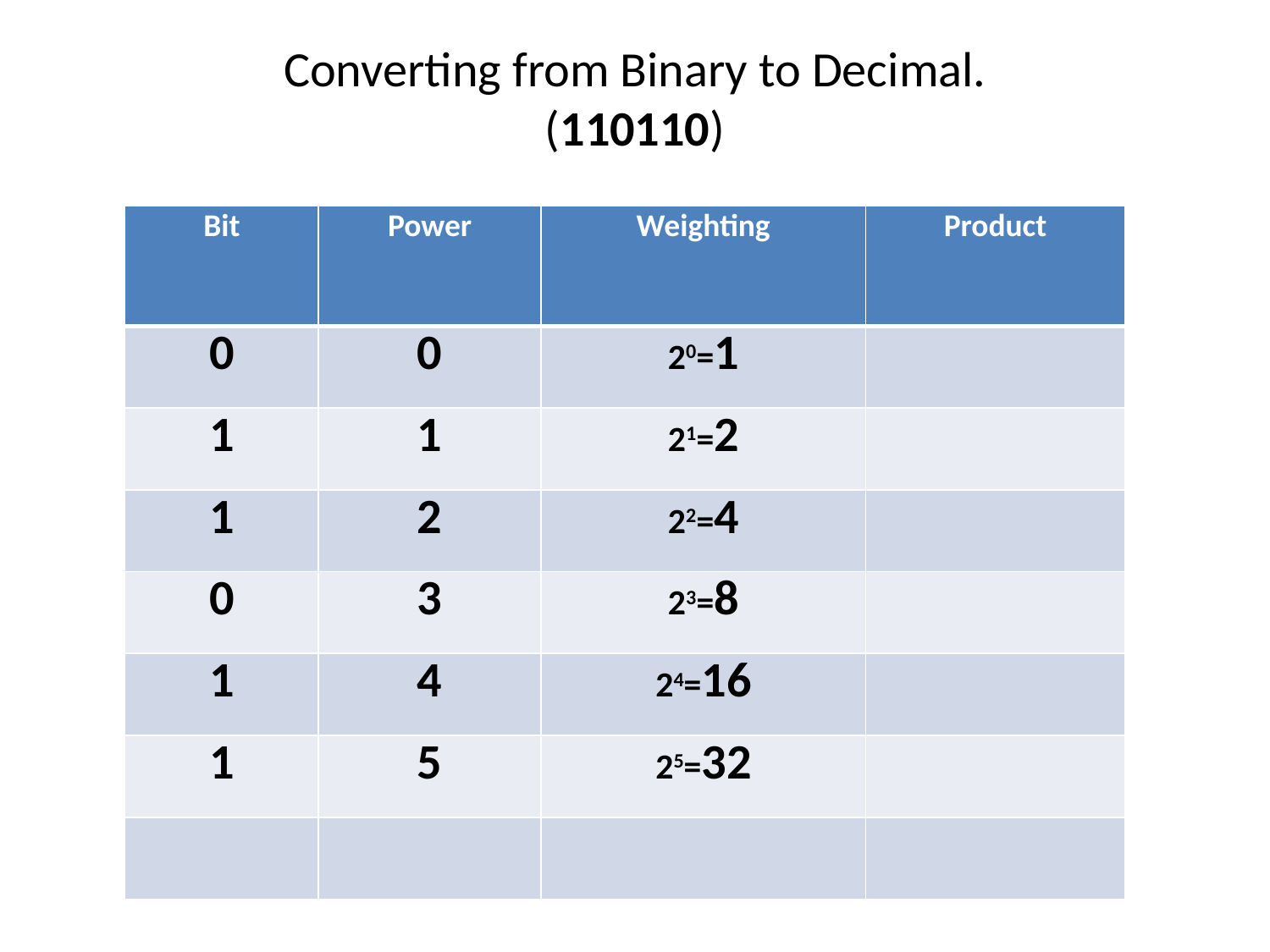

# Converting from Binary to Decimal. (110110)
| Bit | Power | Weighting | Product |
| --- | --- | --- | --- |
| 0 | 0 | 20=1 |  |
| 1 | 1 | 21=2 |  |
| 1 | 2 | 22=4 |  |
| 0 | 3 | 23=8 |  |
| 1 | 4 | 24=16 |  |
| 1 | 5 | 25=32 |  |
|  |  |  |  |